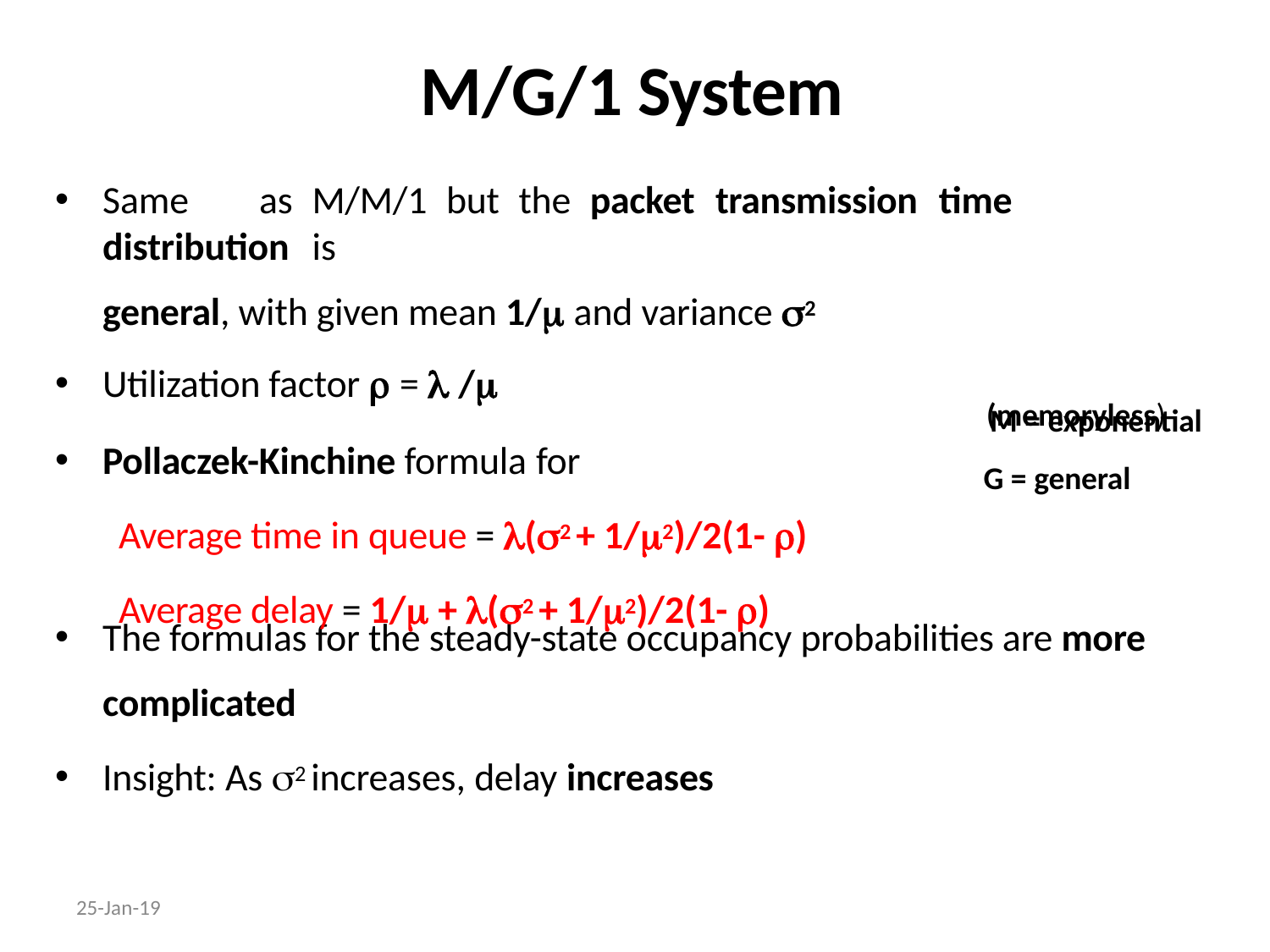

# M/G/1 System
Same	as	M/M/1	but	the	packet	transmission	time	distribution	is
general, with given mean 1/μ and variance σ2
Utilization factor ρ = λ /μ
M = exponential
Pollaczek-Kinchine formula for
Average time in queue = λ(σ2 + 1/μ2)/2(1- ρ)
Average delay = 1/μ + λ(σ2 + 1/μ2)/2(1- ρ)
(memoryless)
G = general
The formulas for the steady-state occupancy probabilities are more  complicated
Insight: As σ2 increases, delay increases
25-Jan-19